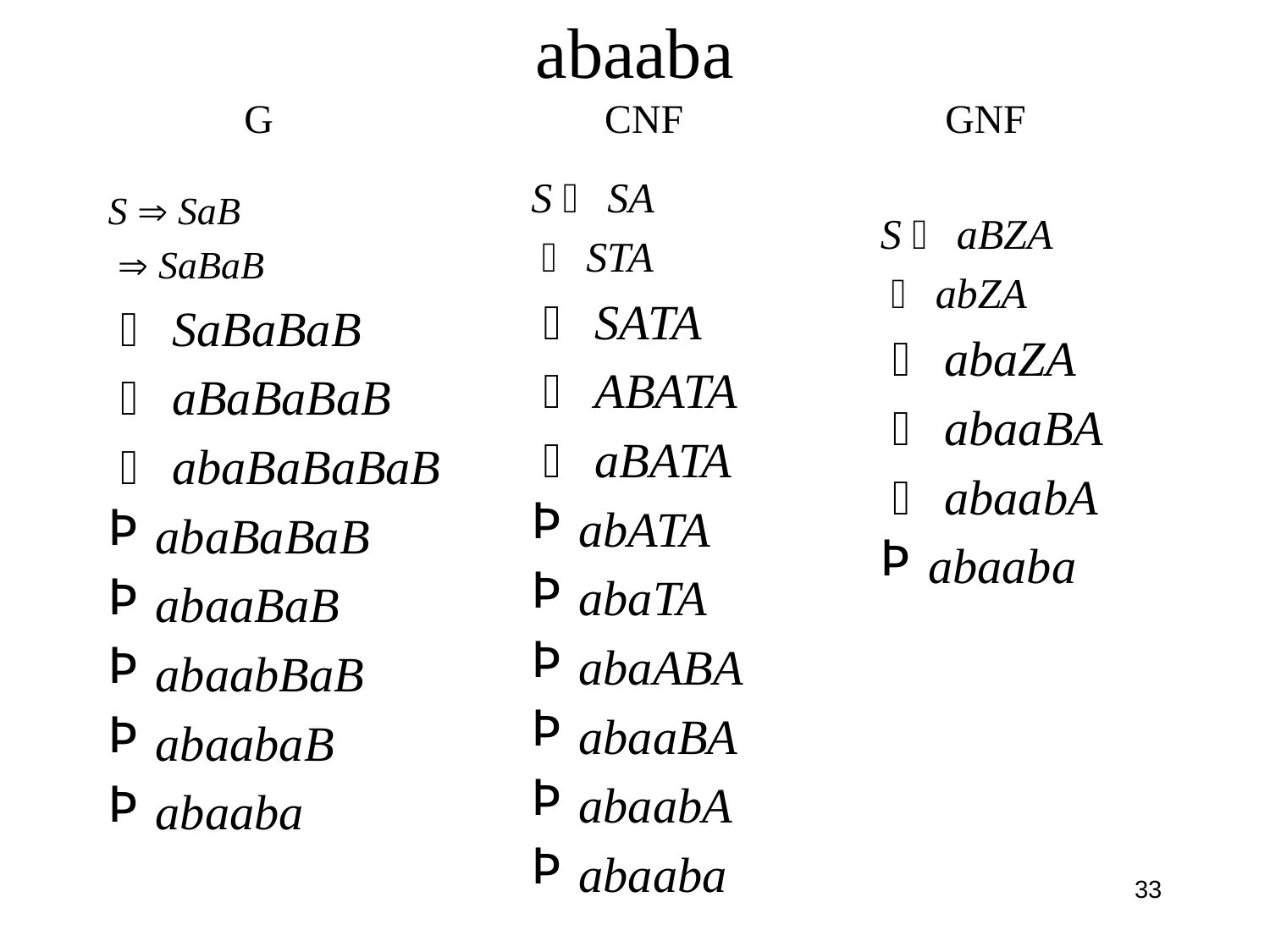

abaaba
G                         	 CNF                       	GNF
S ⇒ SA
 ⇒ STA
 ⇒ SATA
 ⇒ ABATA
 ⇒ aBATA
abATA
abaTA
abaABA
abaaBA
abaabA
abaaba

S ⇒ SaB
 ⇒ SaBaB
 ⇒ SaBaBaB
 ⇒ aBaBaBaB
 ⇒ abaBaBaBaB
abaBaBaB
abaaBaB
abaabBaB
abaabaB
abaaba

S ⇒ aBZA
 ⇒ abZA
 ⇒ abaZA
 ⇒ abaaBA
 ⇒ abaabA
abaaba

33